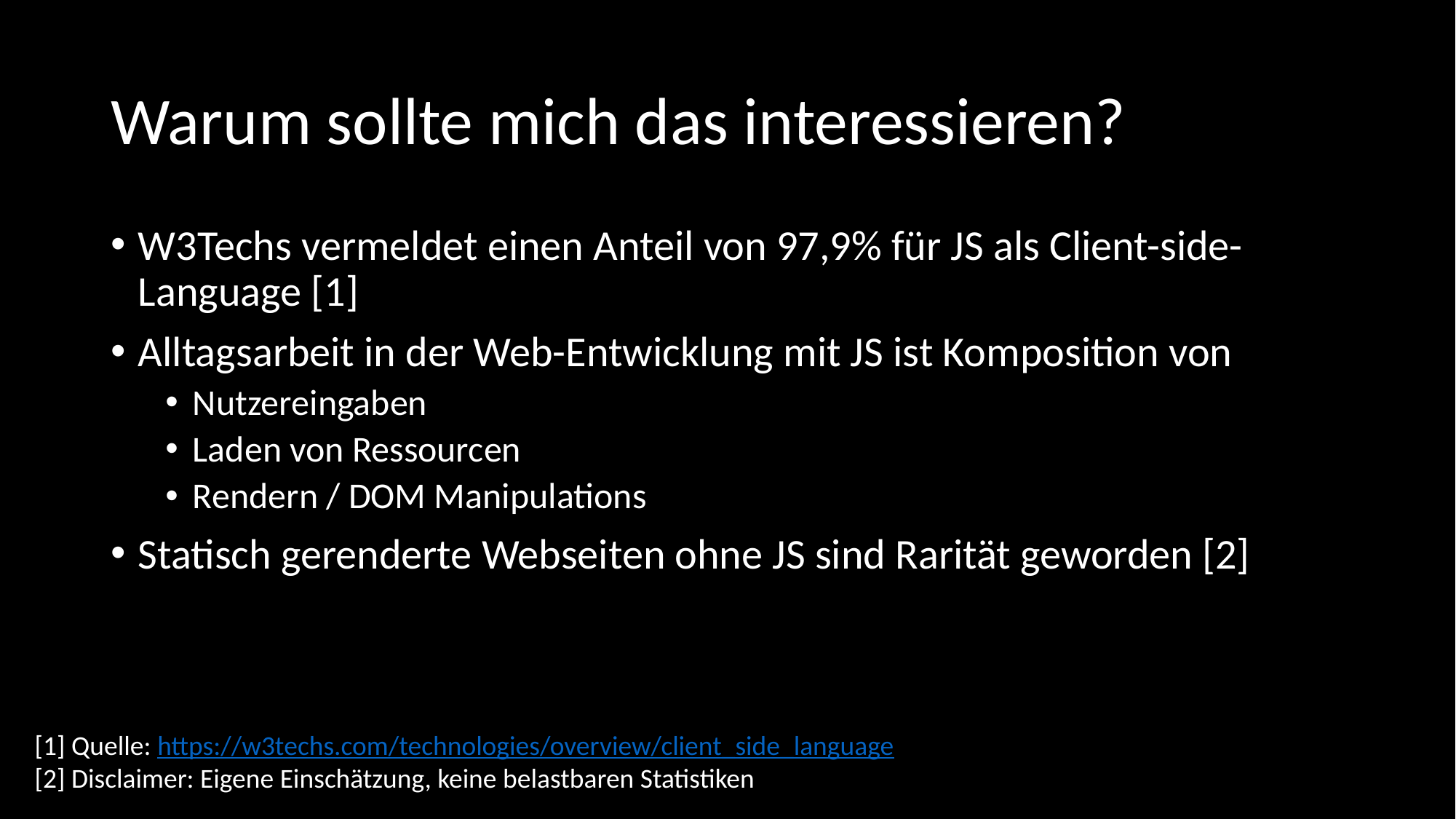

# Warum sollte mich das interessieren?
W3Techs vermeldet einen Anteil von 97,9% für JS als Client-side-Language [1]
Alltagsarbeit in der Web-Entwicklung mit JS ist Komposition von
Nutzereingaben
Laden von Ressourcen
Rendern / DOM Manipulations
Statisch gerenderte Webseiten ohne JS sind Rarität geworden [2]
[1] Quelle: https://w3techs.com/technologies/overview/client_side_language
[2] Disclaimer: Eigene Einschätzung, keine belastbaren Statistiken